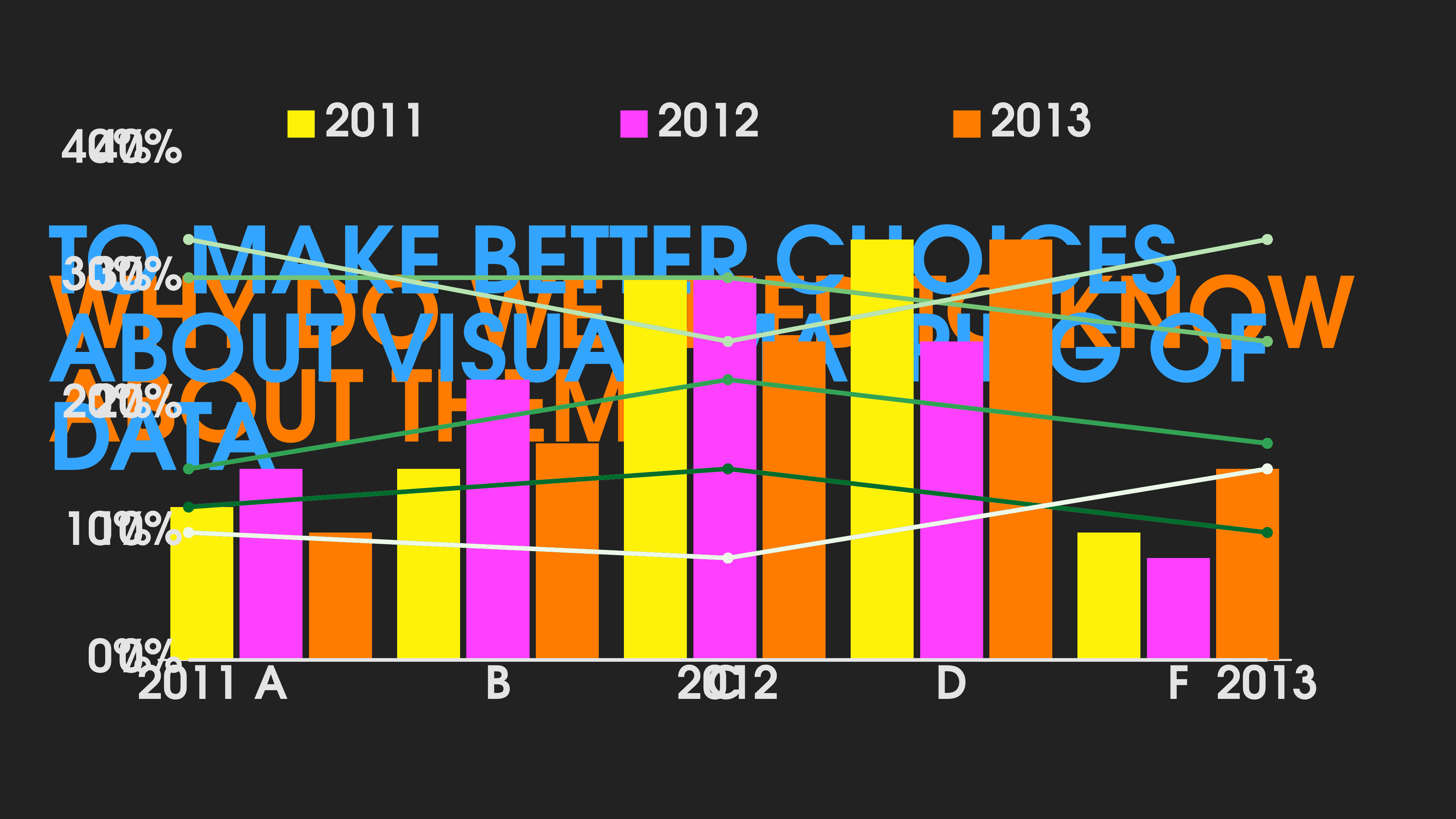

### Chart

| Category | 2011 | 2012 | 2013 |
|---|---|---|---|
| A | 0.12 | 0.15 | 0.1 |
| B | 0.15 | 0.22 | 0.17 |
| C | 0.3 | 0.3 | 0.25 |
| D | 0.33 | 0.25 | 0.33 |
| F | 0.1 | 0.08 | 0.15 |

### Chart

| Category | F | D | C | B | A |
|---|---|---|---|---|---|
| 2011 | 0.1 | 0.33 | 0.3 | 0.15 | 0.12 |
| 2012 | 0.08 | 0.25 | 0.3 | 0.22 | 0.15 |
| 2013 | 0.15 | 0.33 | 0.25 | 0.17 | 0.1 |

### Chart

| Category | A | B | C | D | F |
|---|---|---|---|---|---|
| 2011 | 0.12 | 0.15 | 0.3 | 0.33 | 0.1 |
| 2012 | 0.15 | 0.22 | 0.3 | 0.25 | 0.08 |
| 2013 | 0.1 | 0.17 | 0.25 | 0.33 | 0.15 |
To make better choices about visual mapping of data
# why do we need to know about them?